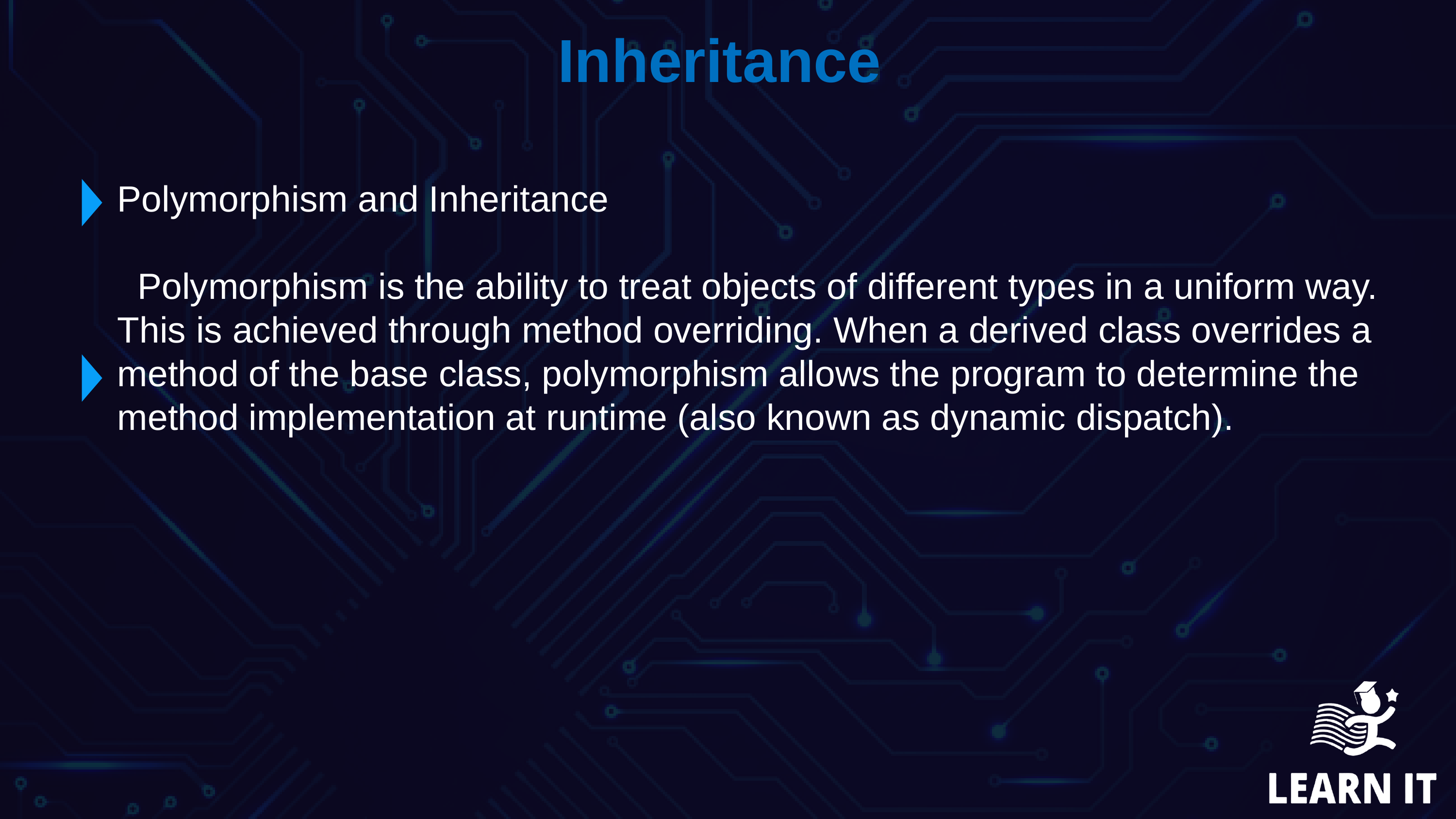

Inheritance
Polymorphism and Inheritance

  Polymorphism is the ability to treat objects of different types in a uniform way. This is achieved through method overriding. When a derived class overrides a method of the base class, polymorphism allows the program to determine the method implementation at runtime (also known as dynamic dispatch).